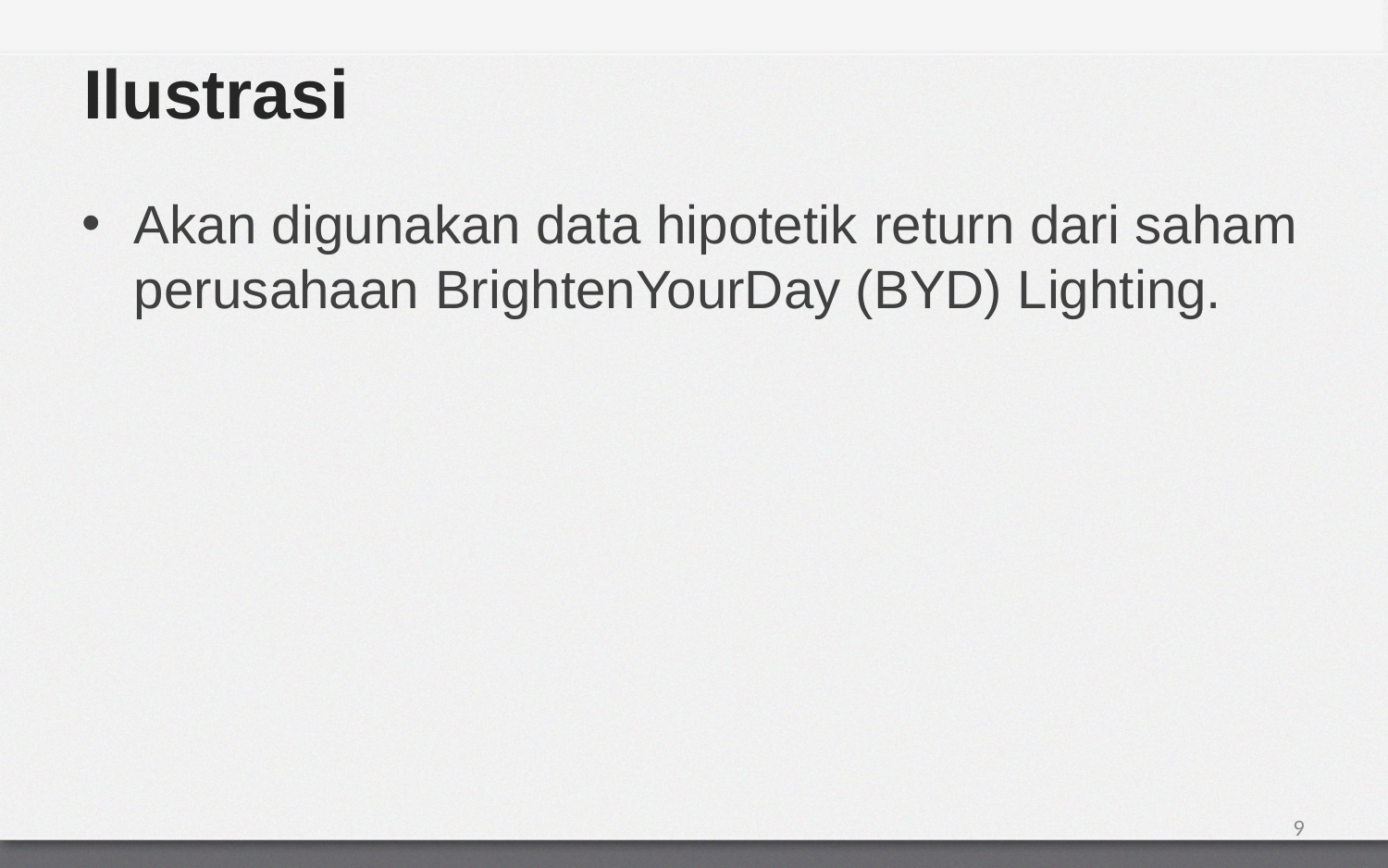

# Ilustrasi
Akan digunakan data hipotetik return dari saham perusahaan BrightenYourDay (BYD) Lighting.

9